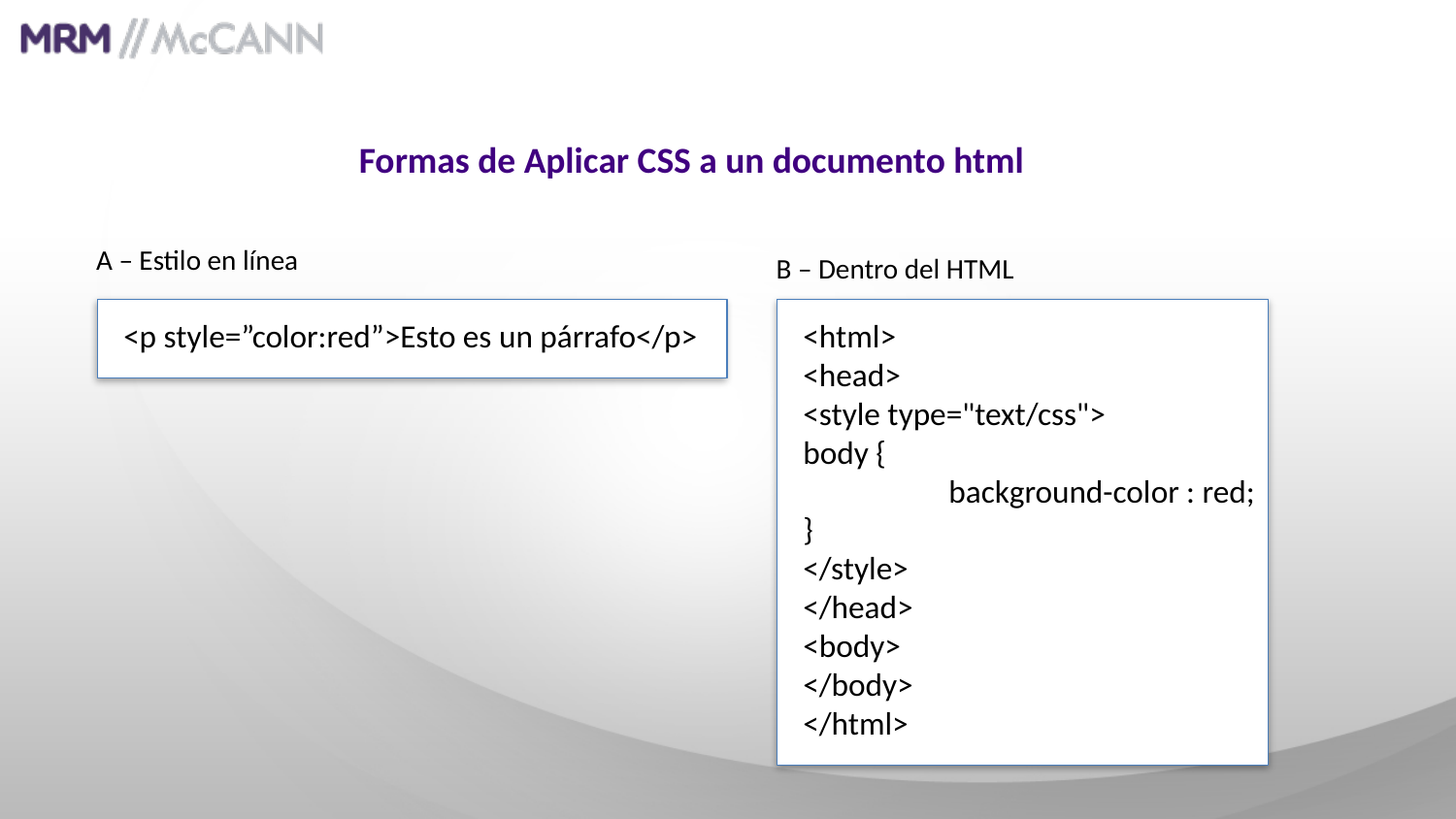

Formas de Aplicar CSS a un documento html
A – Estilo en línea
B – Dentro del HTML

<html>
<head>
<style type="text/css">
body {
	background-color : red;
}
</style>
</head>
<body>
</body>
</html>
<p style=”color:red”>Esto es un párrafo</p>